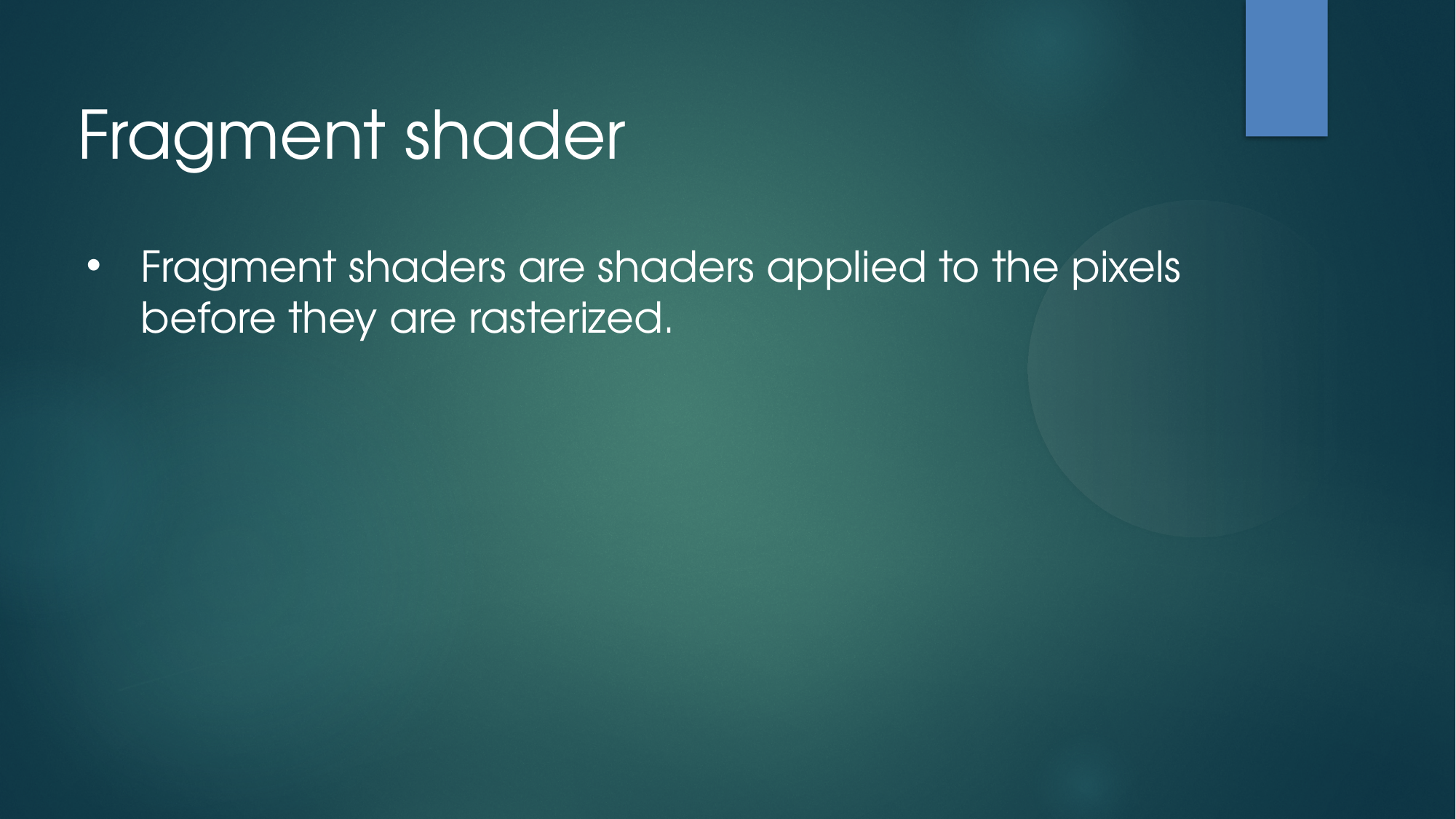

# Fragment shader
Fragment shaders are shaders applied to the pixels before they are rasterized.